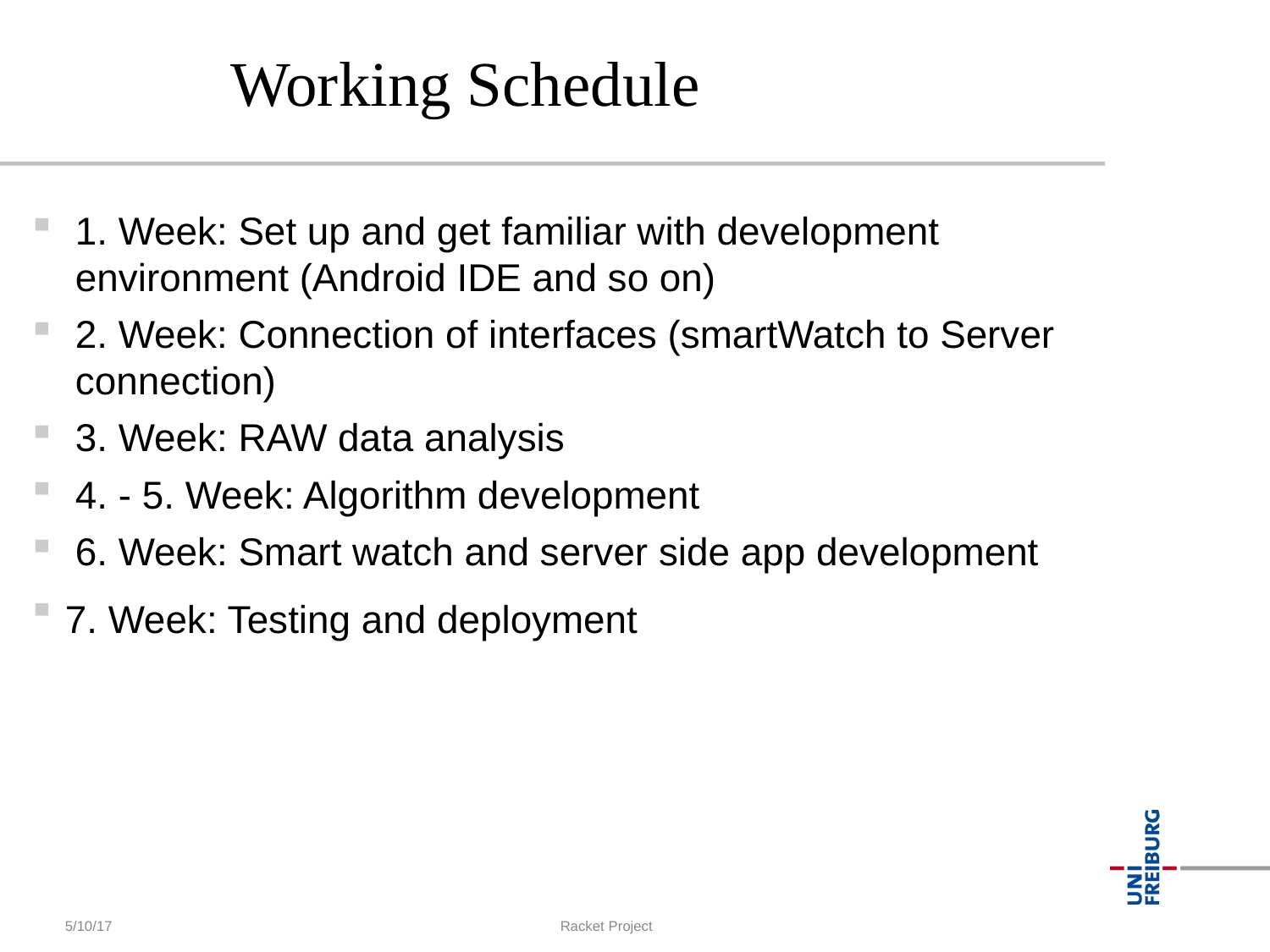

Working Schedule
1. Week: Set up and get familiar with development environment (Android IDE and so on)
2. Week: Connection of interfaces (smartWatch to Server connection)
3. Week: RAW data analysis
4. - 5. Week: Algorithm development
6. Week: Smart watch and server side app development
7. Week: Testing and deployment
5/10/17
Racket Project
6